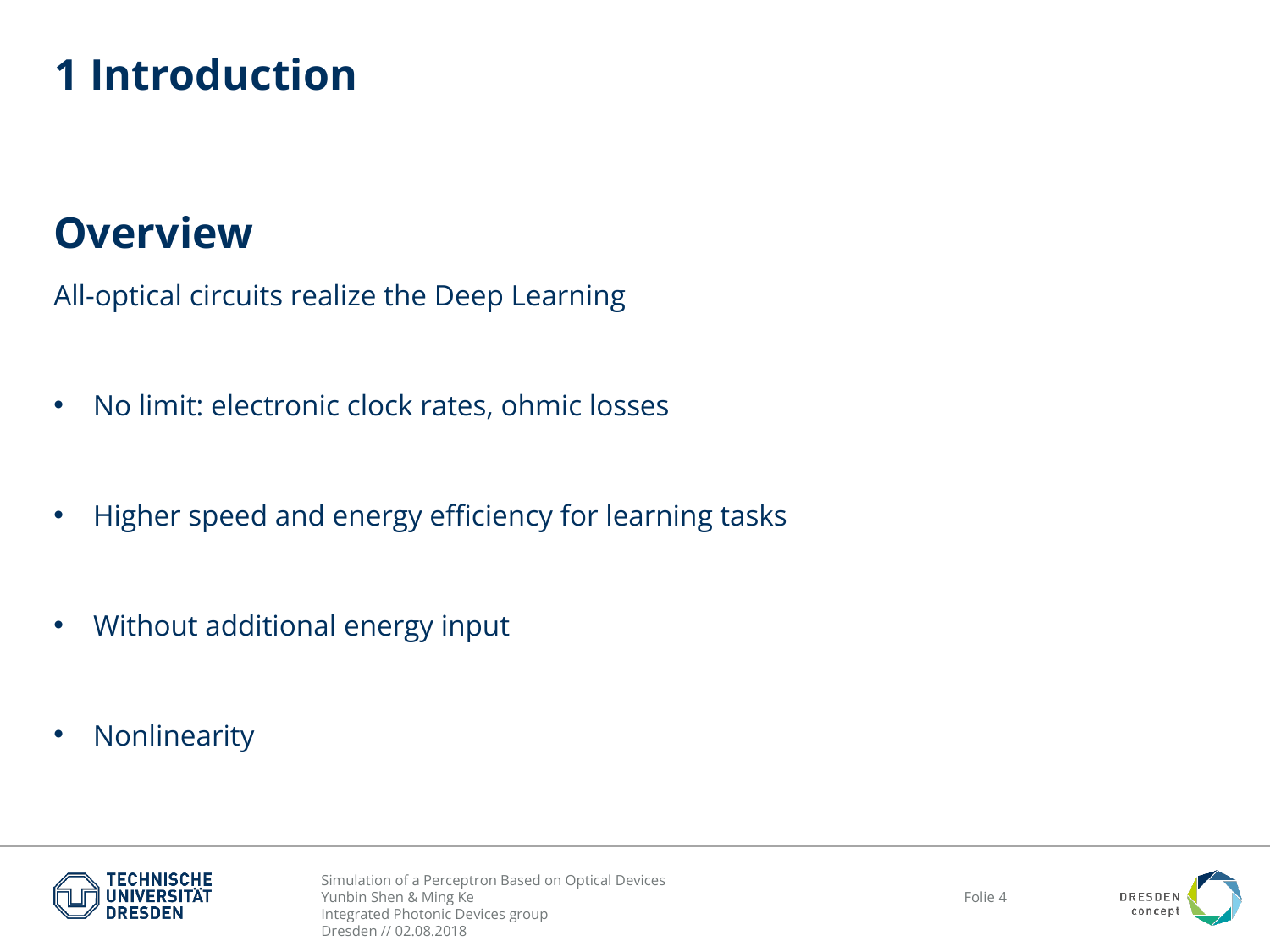

# 1 Introduction
Overview
All-optical circuits realize the Deep Learning

No limit: electronic clock rates, ohmic losses

Higher speed and energy efficiency for learning tasks

Without additional energy input

Nonlinearity